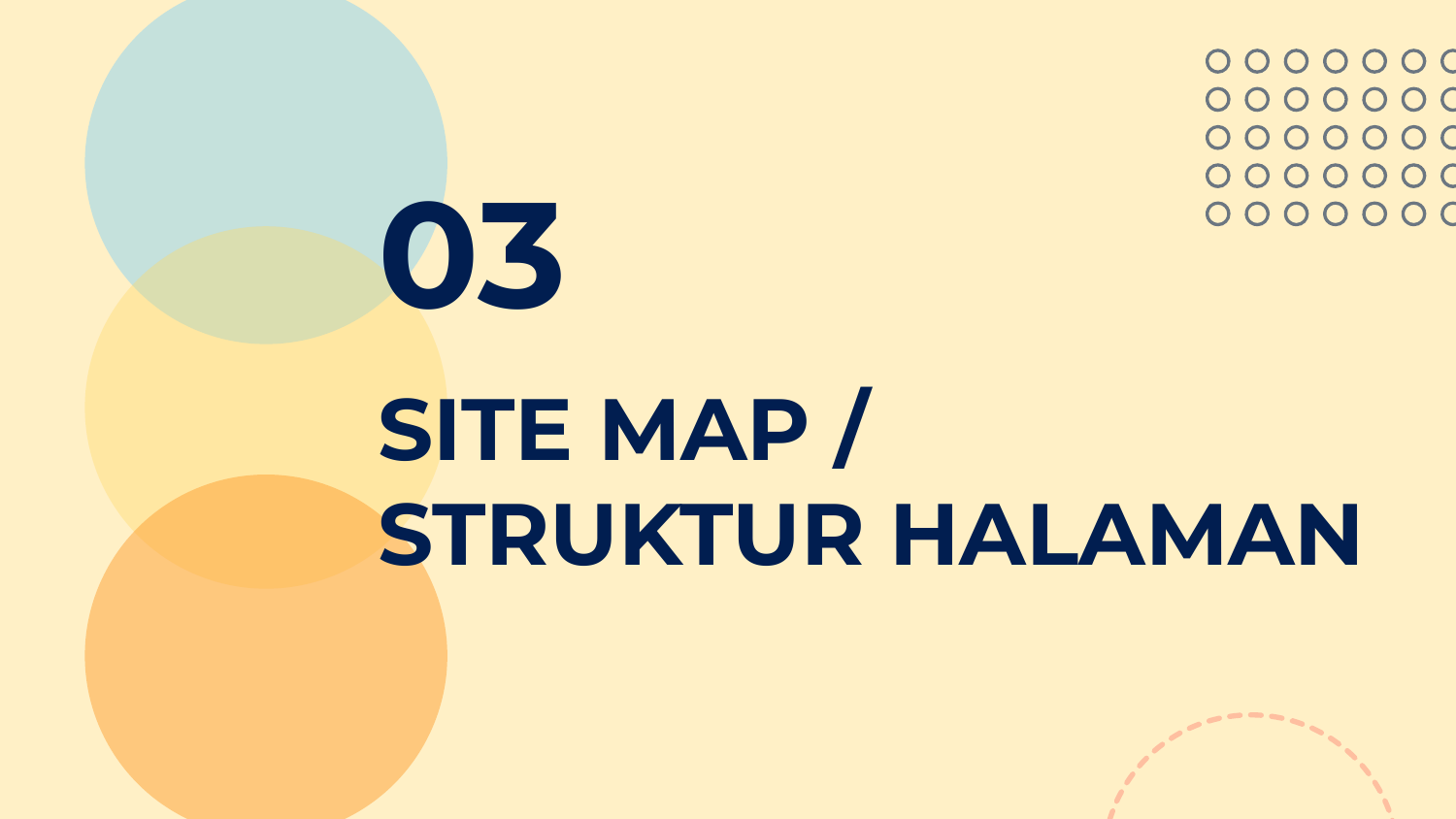

03
# SITE MAP /
STRUKTUR HALAMAN